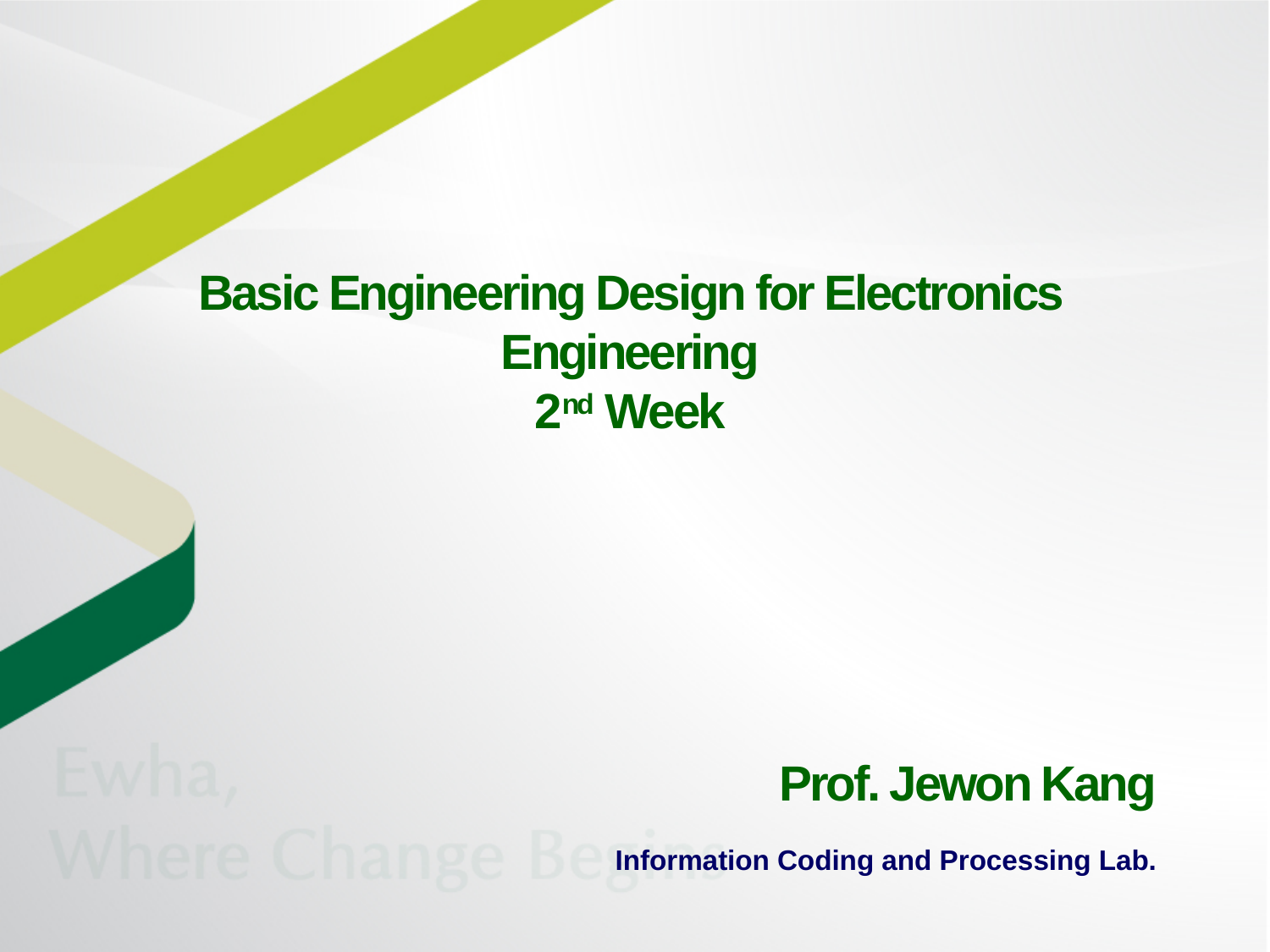

# Basic Engineering Design for Electronics Engineering 2nd Week
Prof. Jewon Kang
Information Coding and Processing Lab.